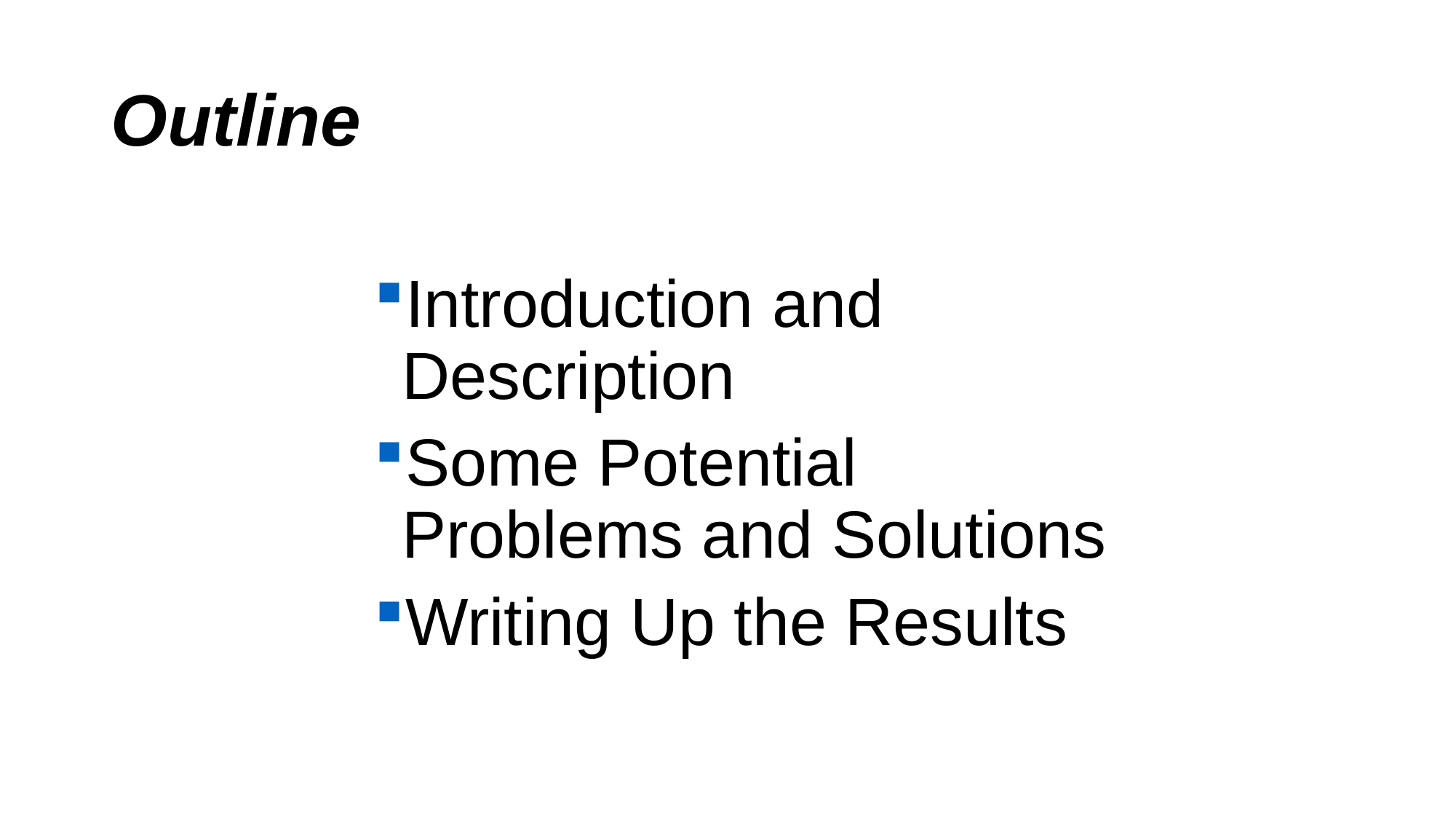

# Outline
Introduction and Description
Some Potential Problems and Solutions
Writing Up the Results